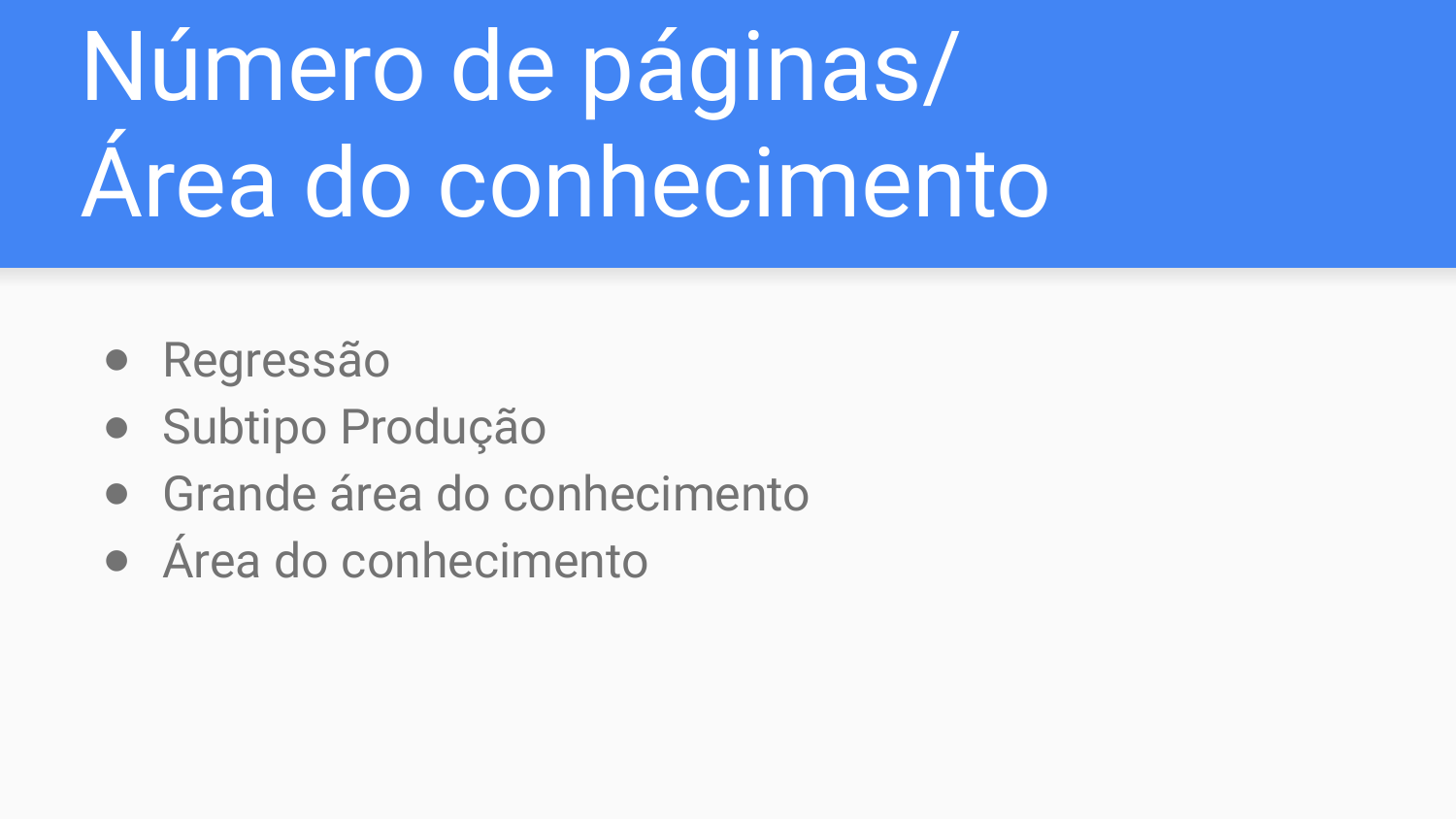

# Número de páginas/
Área do conhecimento
Regressão
Subtipo Produção
Grande área do conhecimento
Área do conhecimento